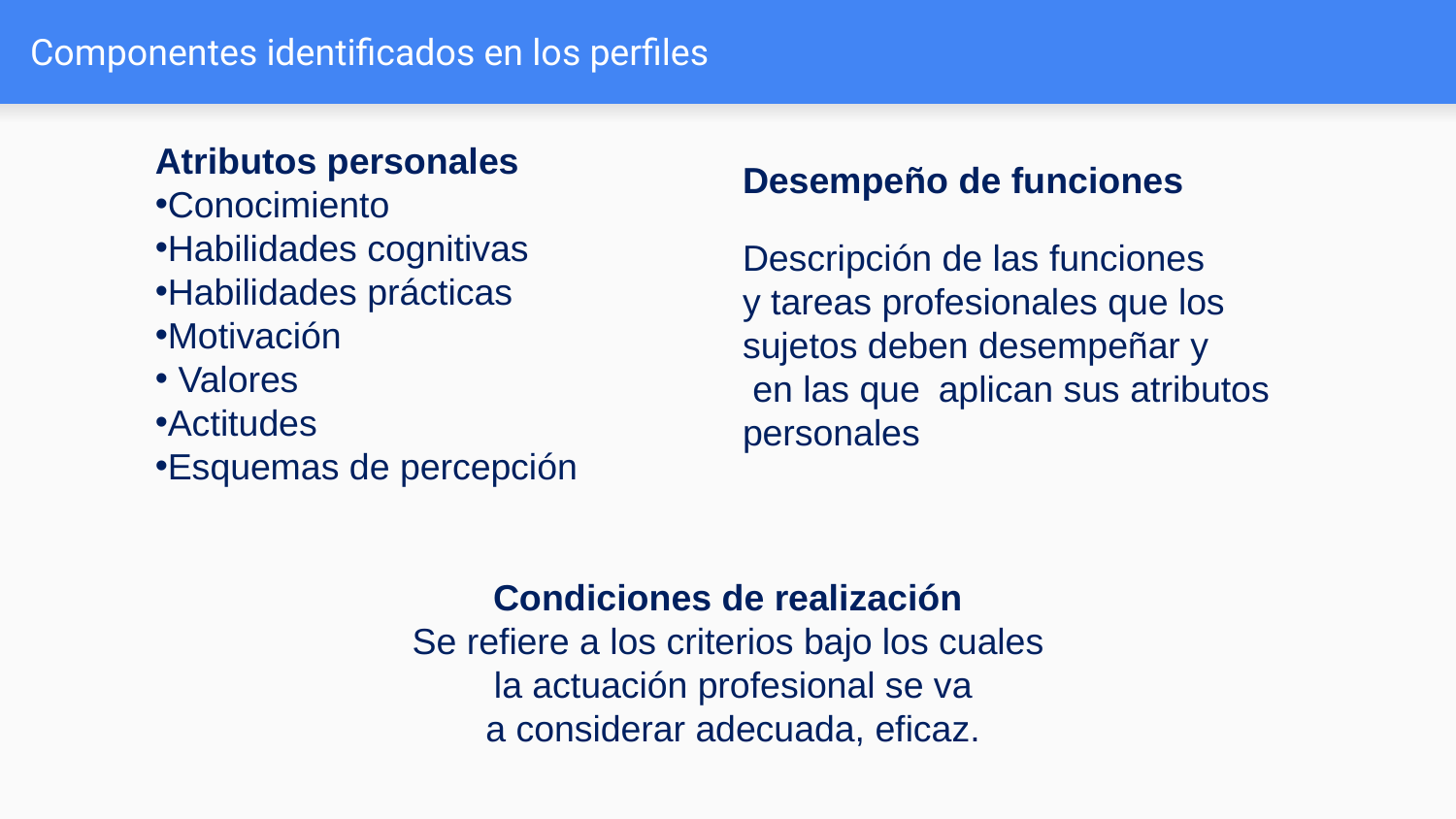

# Componentes identificados en los perfiles
Atributos personales
Conocimiento
Habilidades cognitivas
Habilidades prácticas
Motivación
 Valores
Actitudes
Esquemas de percepción
Desempeño de funciones

Descripción de las funciones
y tareas profesionales que los
sujetos deben desempeñar y
 en las que  aplican sus atributos
personales

Condiciones de realización
Se refiere a los criterios bajo los cuales
 la actuación profesional se va
 a considerar adecuada, eficaz.